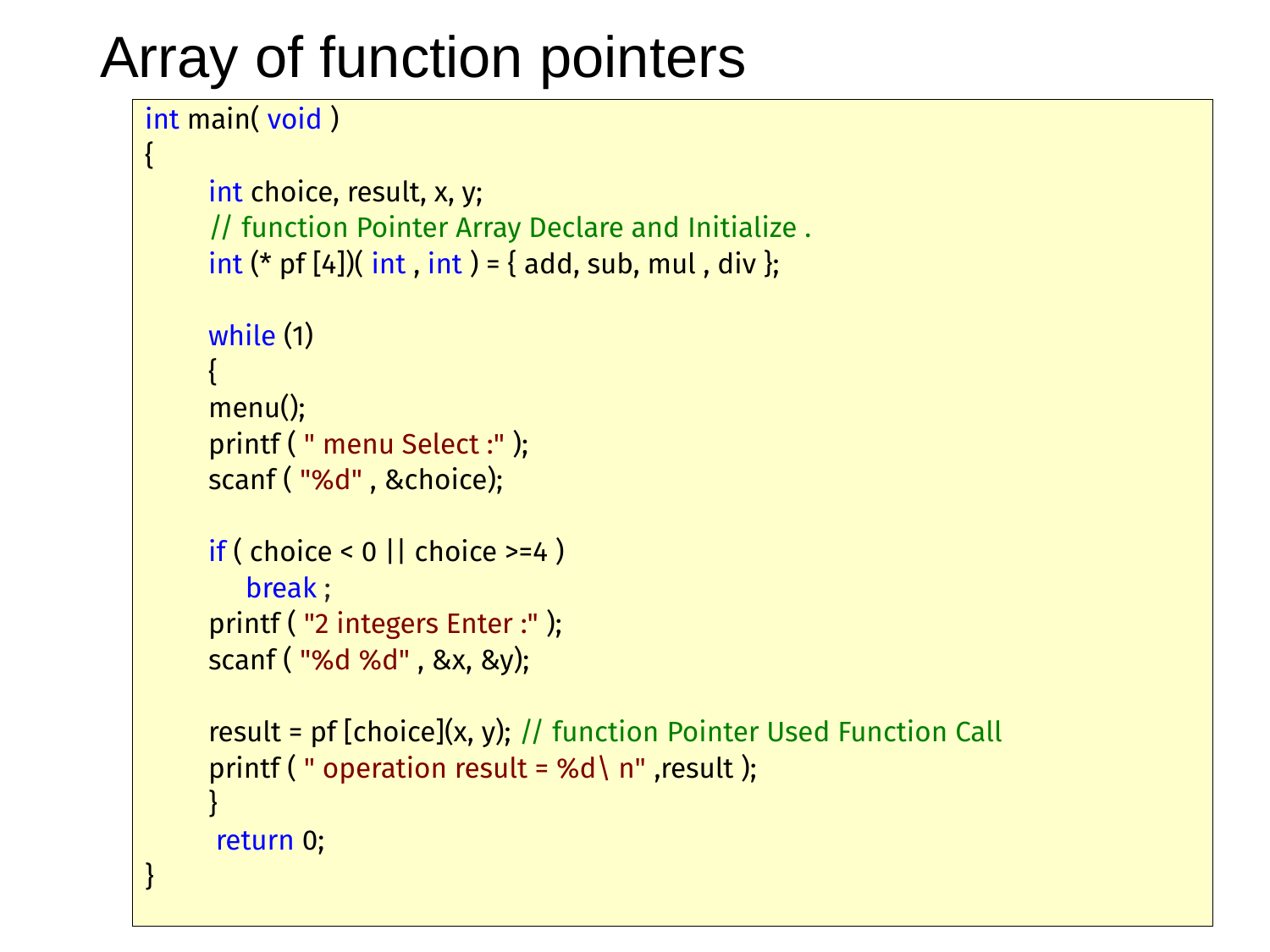

# Array of function pointers
int main( void )
{
int choice, result, x, y;
// function Pointer Array Declare and Initialize .
int (* pf [4])( int , int ) = { add, sub, mul , div };

while (1)
{
menu();
printf ( " menu Select :" );
scanf ( "%d" , &choice);

if ( choice < 0 || choice >=4 )
     break ;
printf ( "2 integers Enter :" );
scanf ( "%d %d" , &x, &y);

result = pf [choice](x, y); // function Pointer Used Function Call
printf ( " operation result = %d\ n" ,result );
}
 return 0;
}